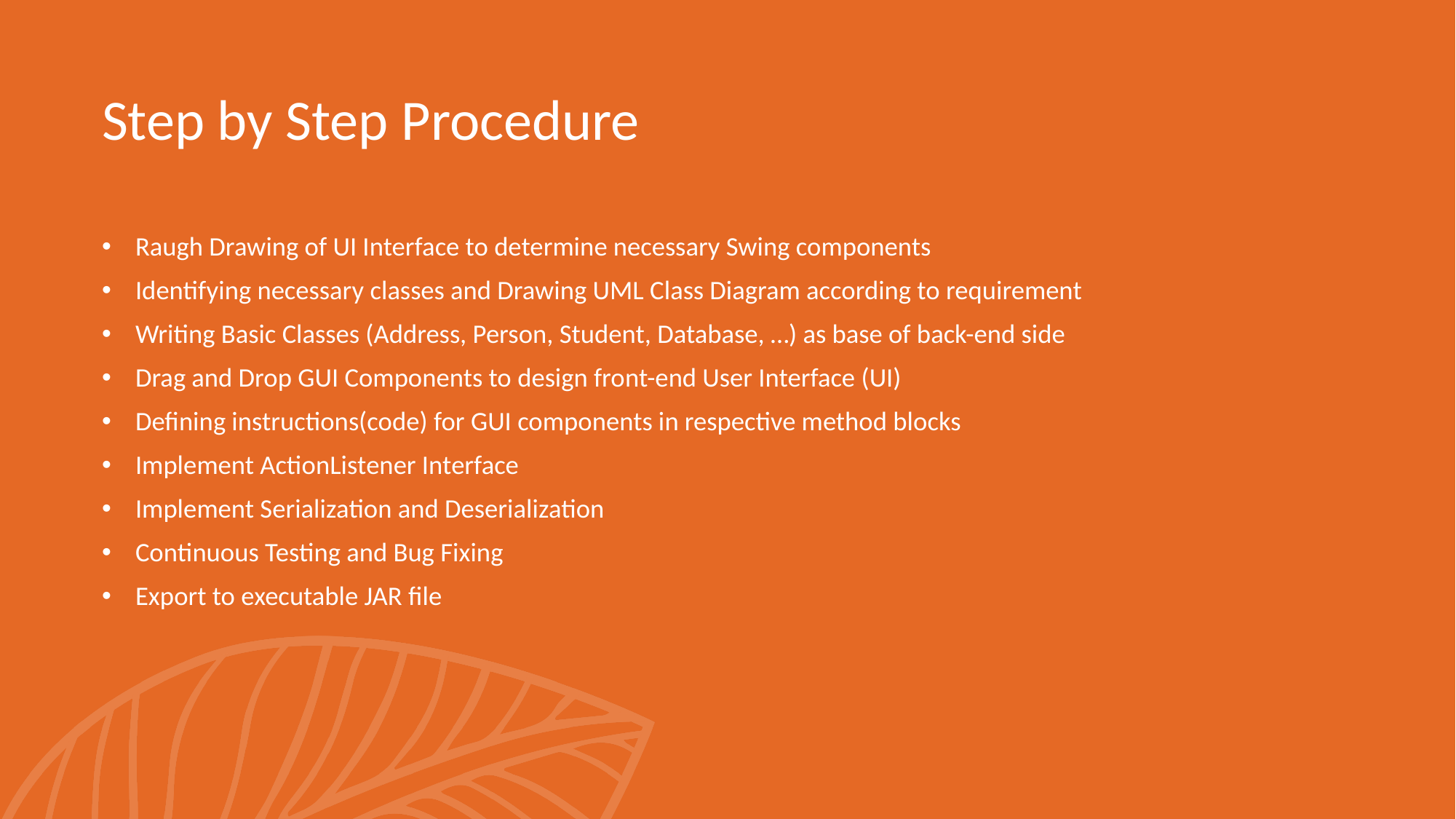

# Step by Step Procedure
Raugh Drawing of UI Interface to determine necessary Swing components
Identifying necessary classes and Drawing UML Class Diagram according to requirement
Writing Basic Classes (Address, Person, Student, Database, …) as base of back-end side
Drag and Drop GUI Components to design front-end User Interface (UI)
Defining instructions(code) for GUI components in respective method blocks
Implement ActionListener Interface
Implement Serialization and Deserialization
Continuous Testing and Bug Fixing
Export to executable JAR file